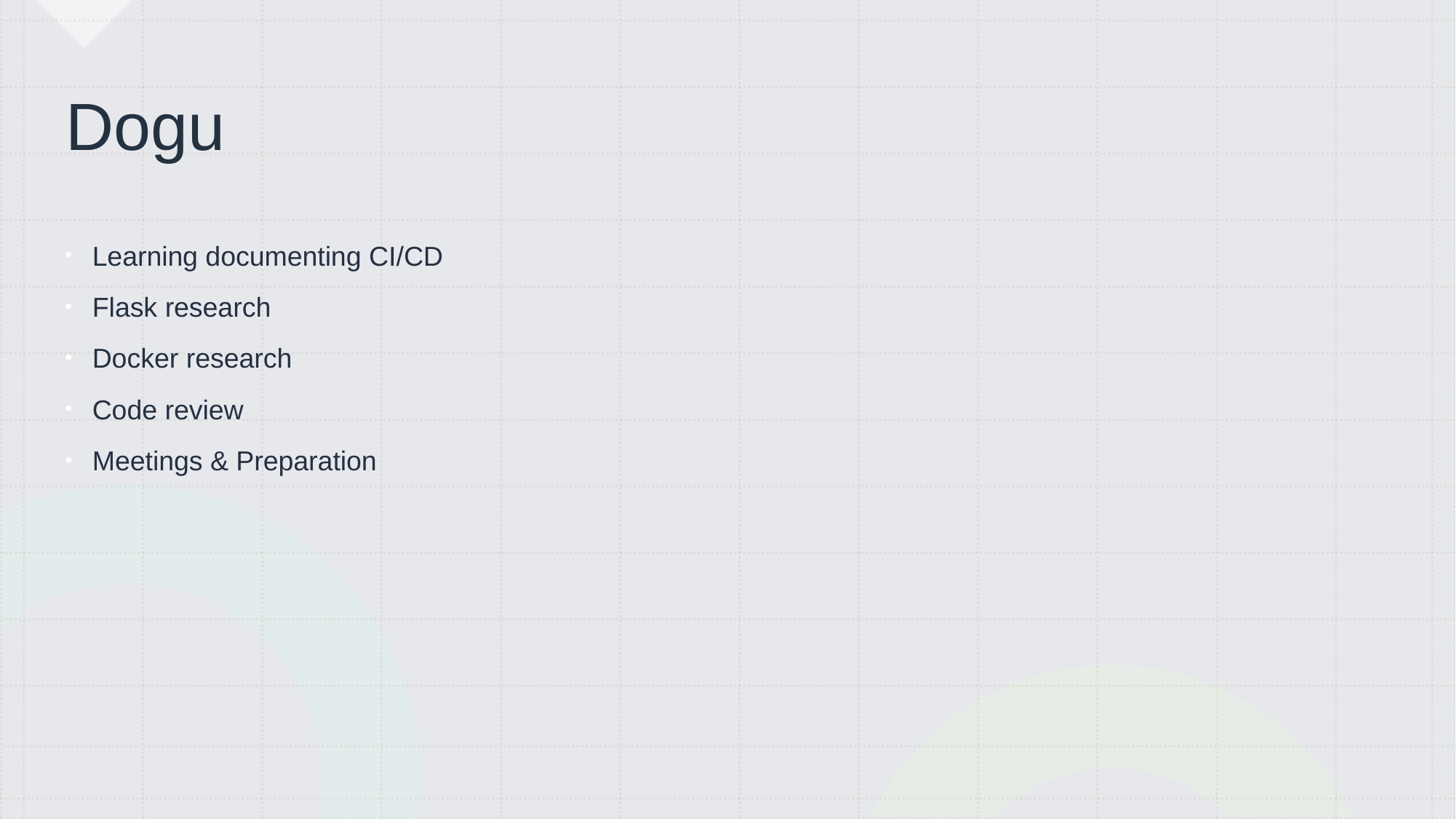

# Dogu
Learning documenting CI/CD
Flask research
Docker research
Code review
Meetings & Preparation